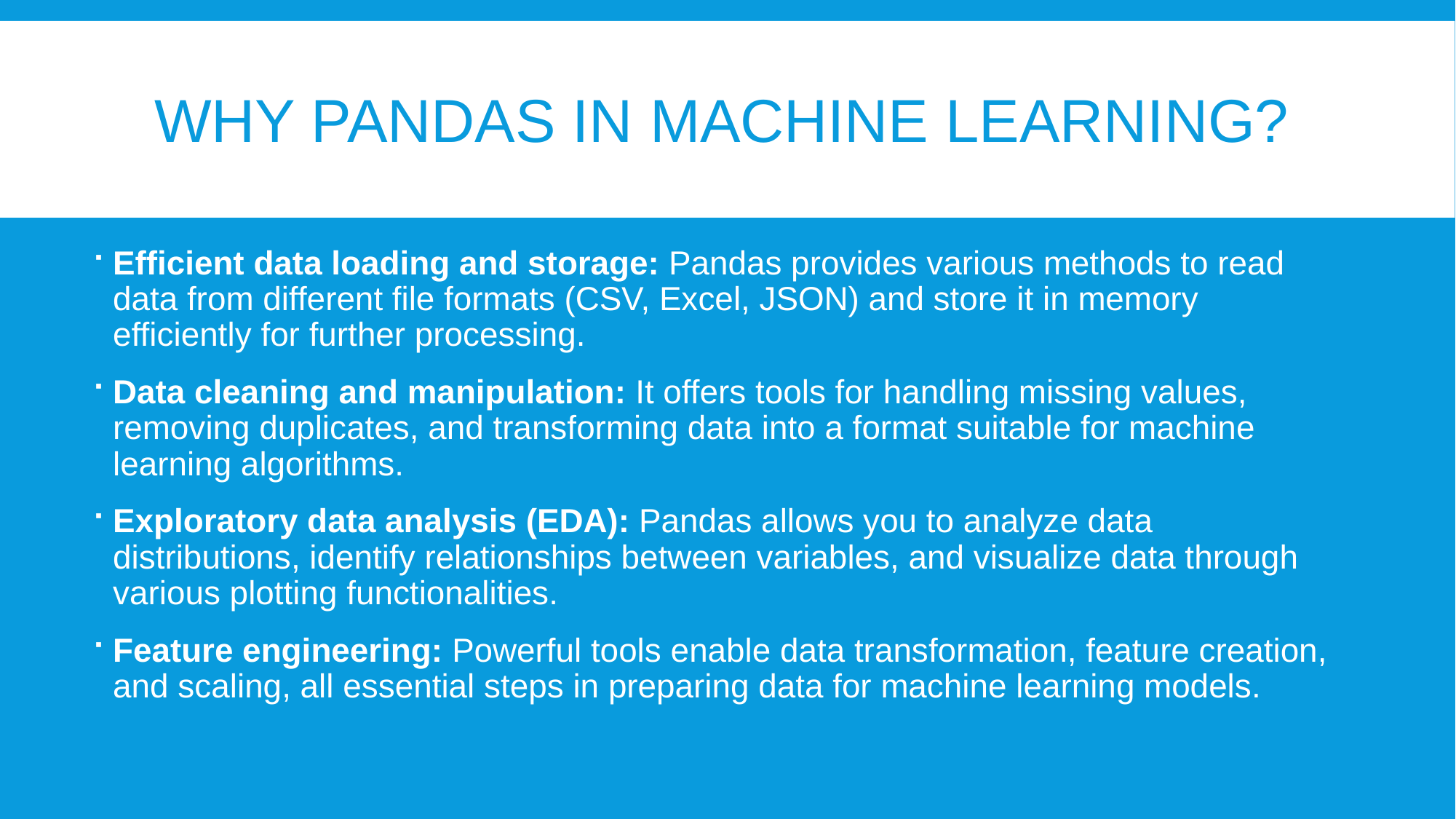

# Why Pandas in Machine Learning?
Efficient data loading and storage: Pandas provides various methods to read data from different file formats (CSV, Excel, JSON) and store it in memory efficiently for further processing.
Data cleaning and manipulation: It offers tools for handling missing values, removing duplicates, and transforming data into a format suitable for machine learning algorithms.
Exploratory data analysis (EDA): Pandas allows you to analyze data distributions, identify relationships between variables, and visualize data through various plotting functionalities.
Feature engineering: Powerful tools enable data transformation, feature creation, and scaling, all essential steps in preparing data for machine learning models.